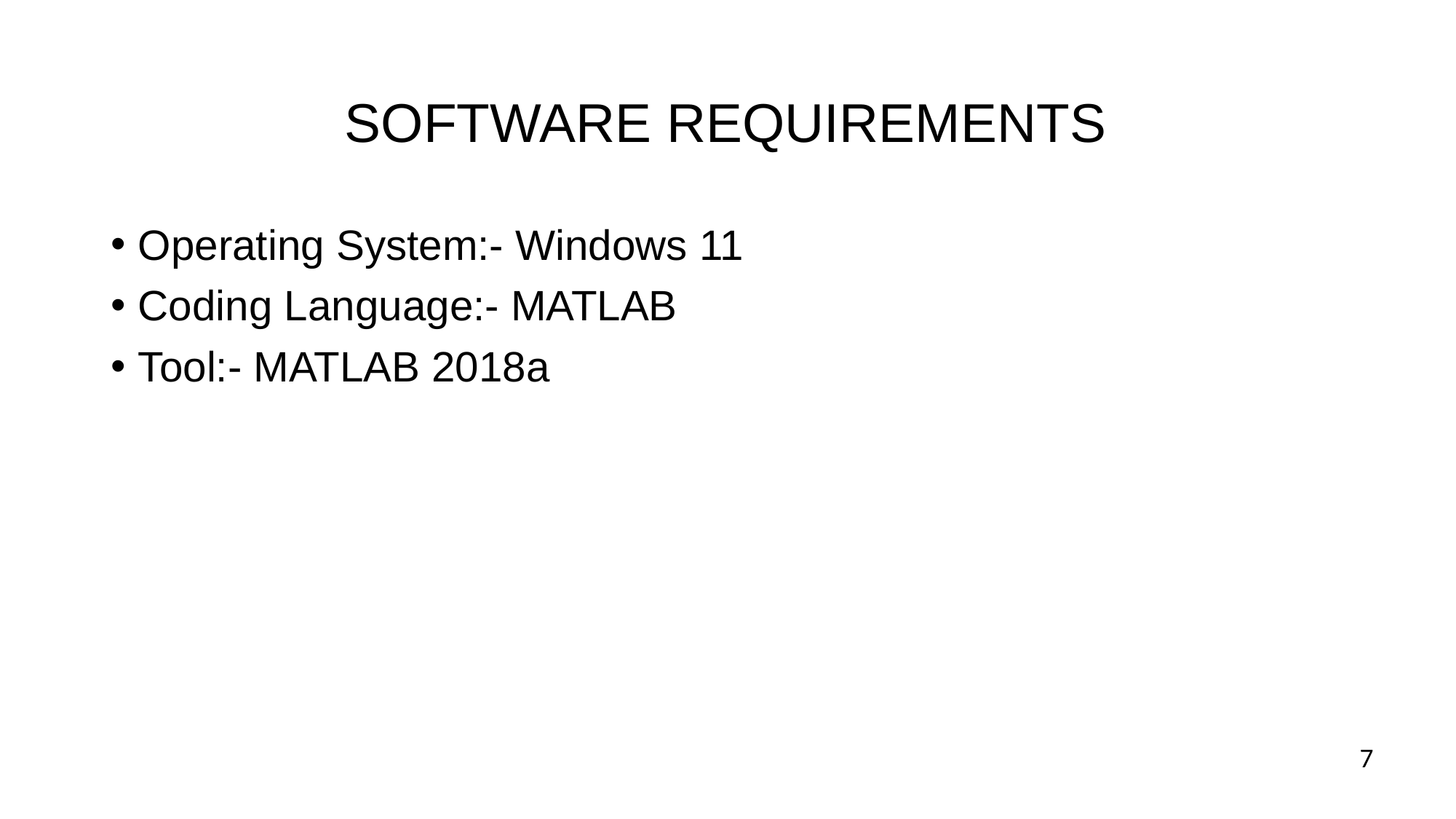

# SOFTWARE REQUIREMENTS
Operating System:- Windows 11
Coding Language:- MATLAB
Tool:- MATLAB 2018a

7